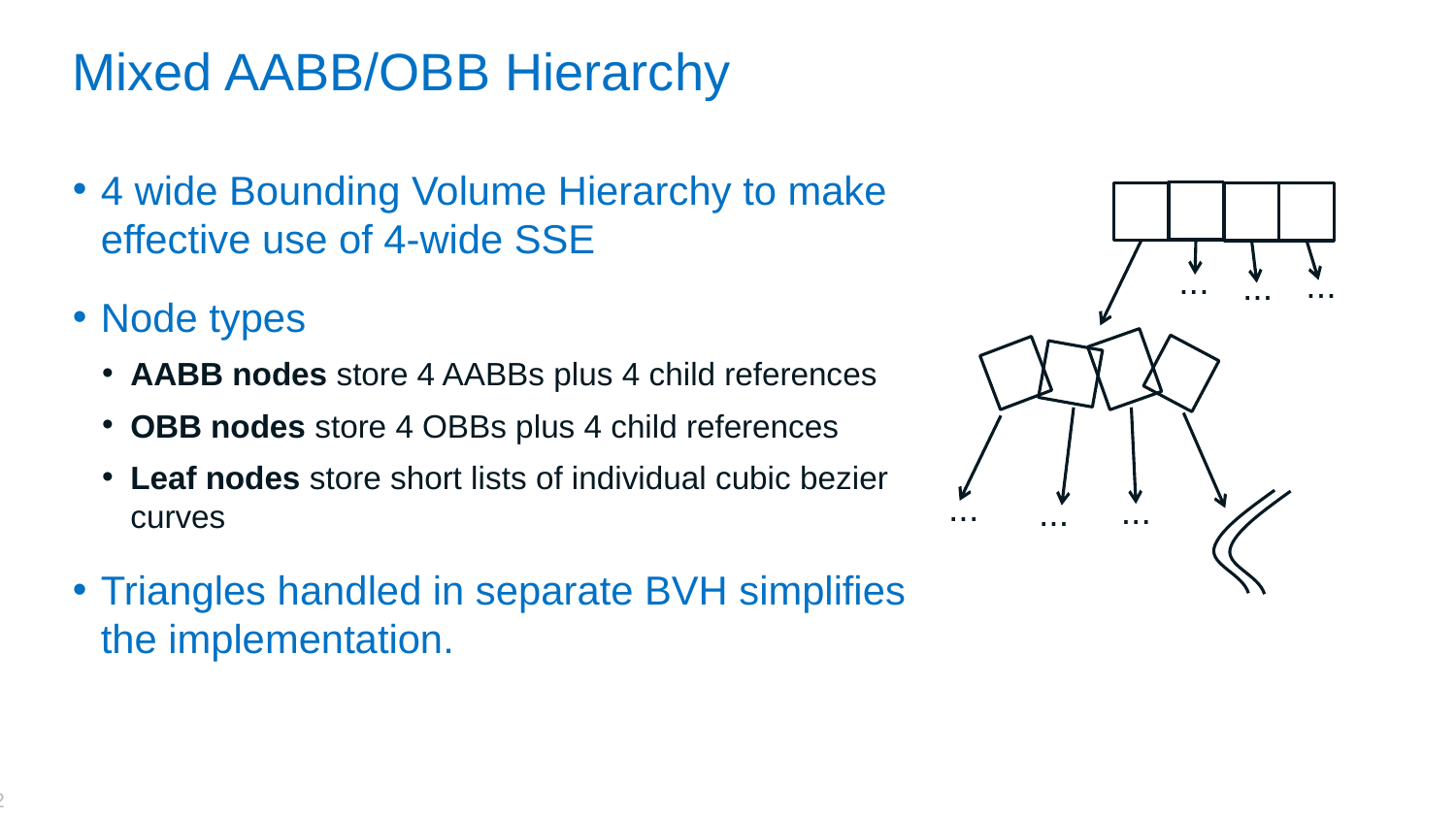

# Mixed AABB/OBB Hierarchy
4 wide Bounding Volume Hierarchy to make effective use of 4-wide SSE
Node types
AABB nodes store 4 AABBs plus 4 child references
OBB nodes store 4 OBBs plus 4 child references
Leaf nodes store short lists of individual cubic bezier curves
Triangles handled in separate BVH simplifies the implementation.

...
...
...

...
...
...